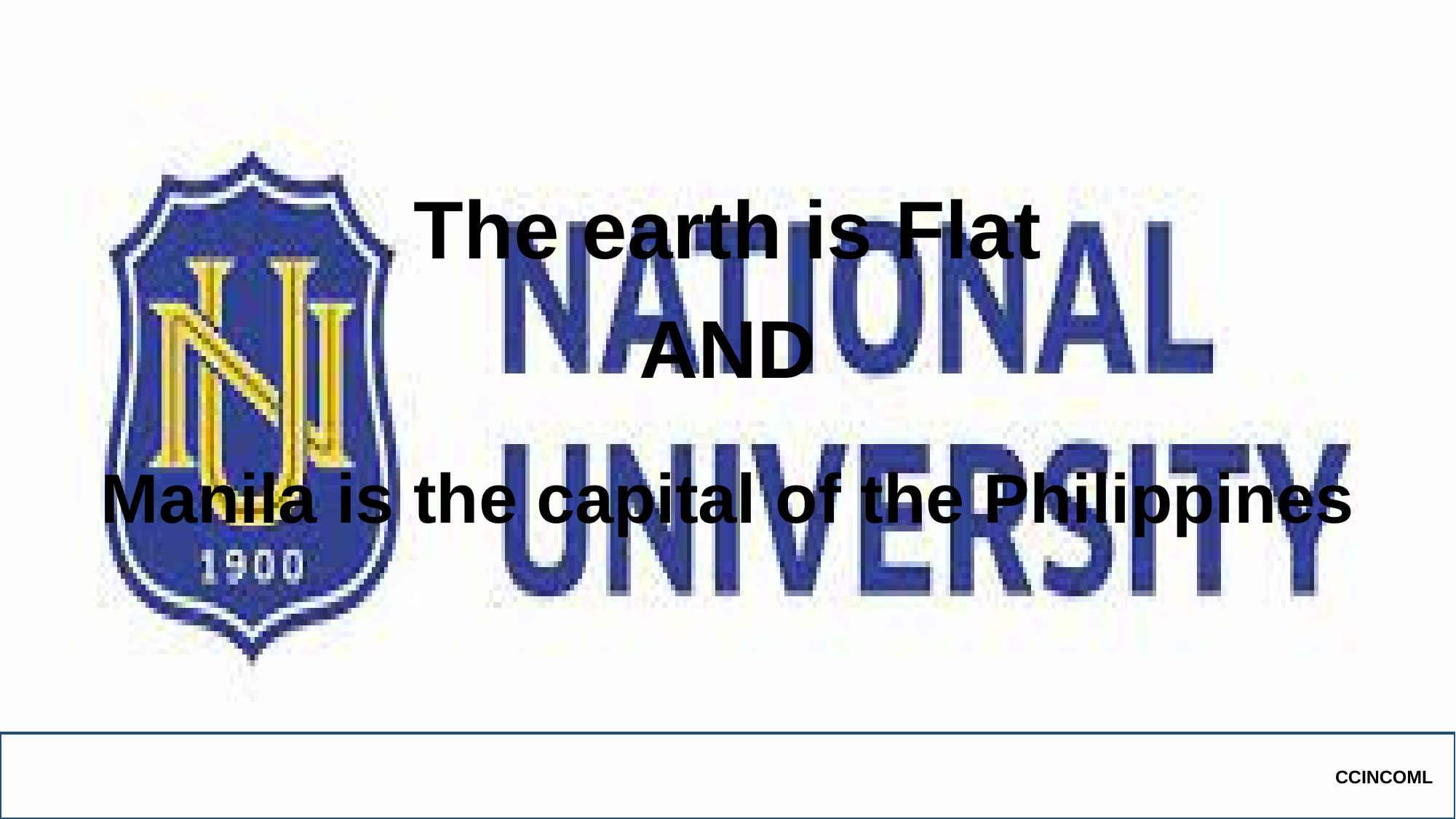

The earth is Flat
# AND
Manila is the capital of the Philippines
CCINCOML